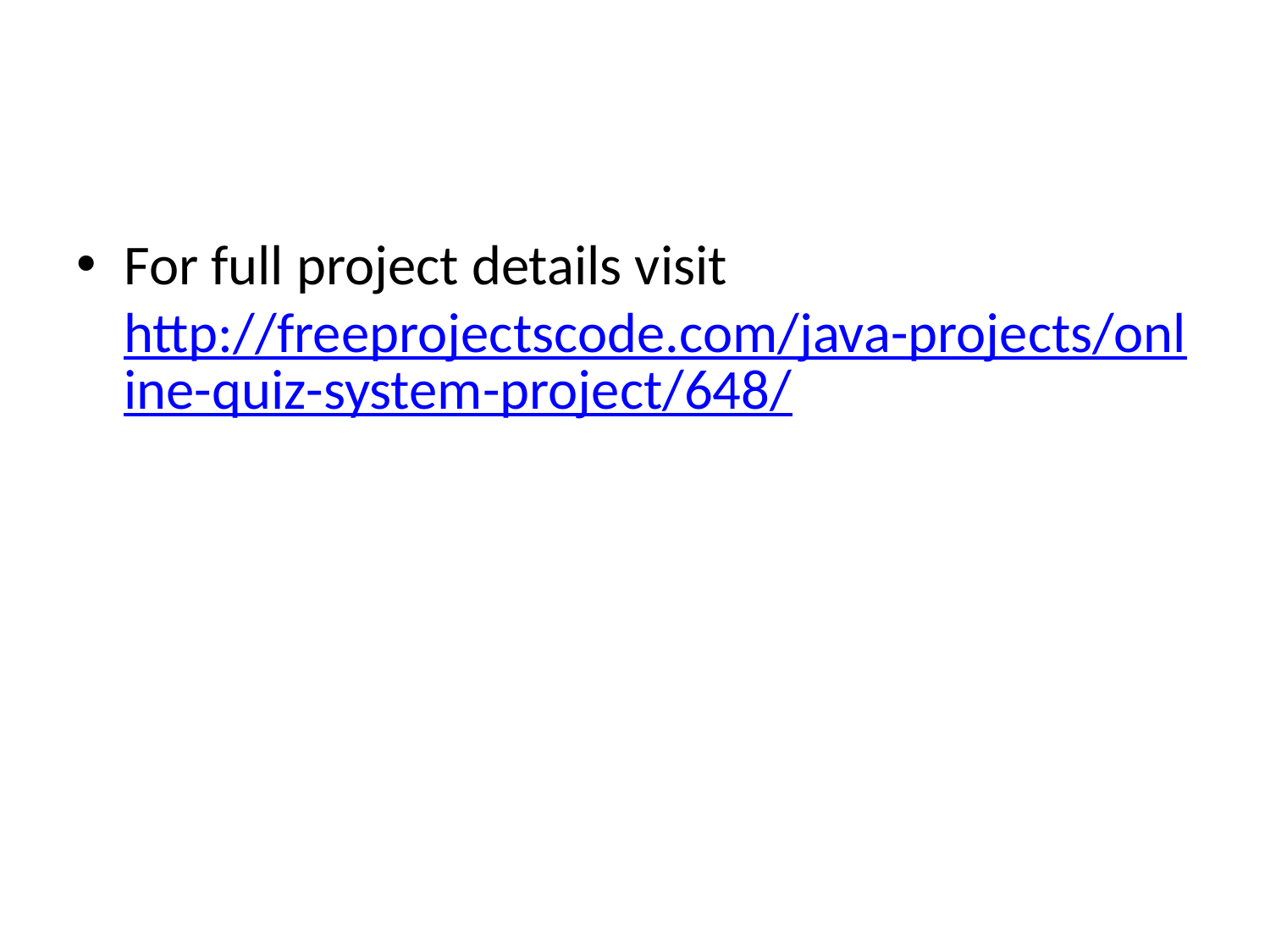

#
For full project details visit http://freeprojectscode.com/java-projects/online-quiz-system-project/648/